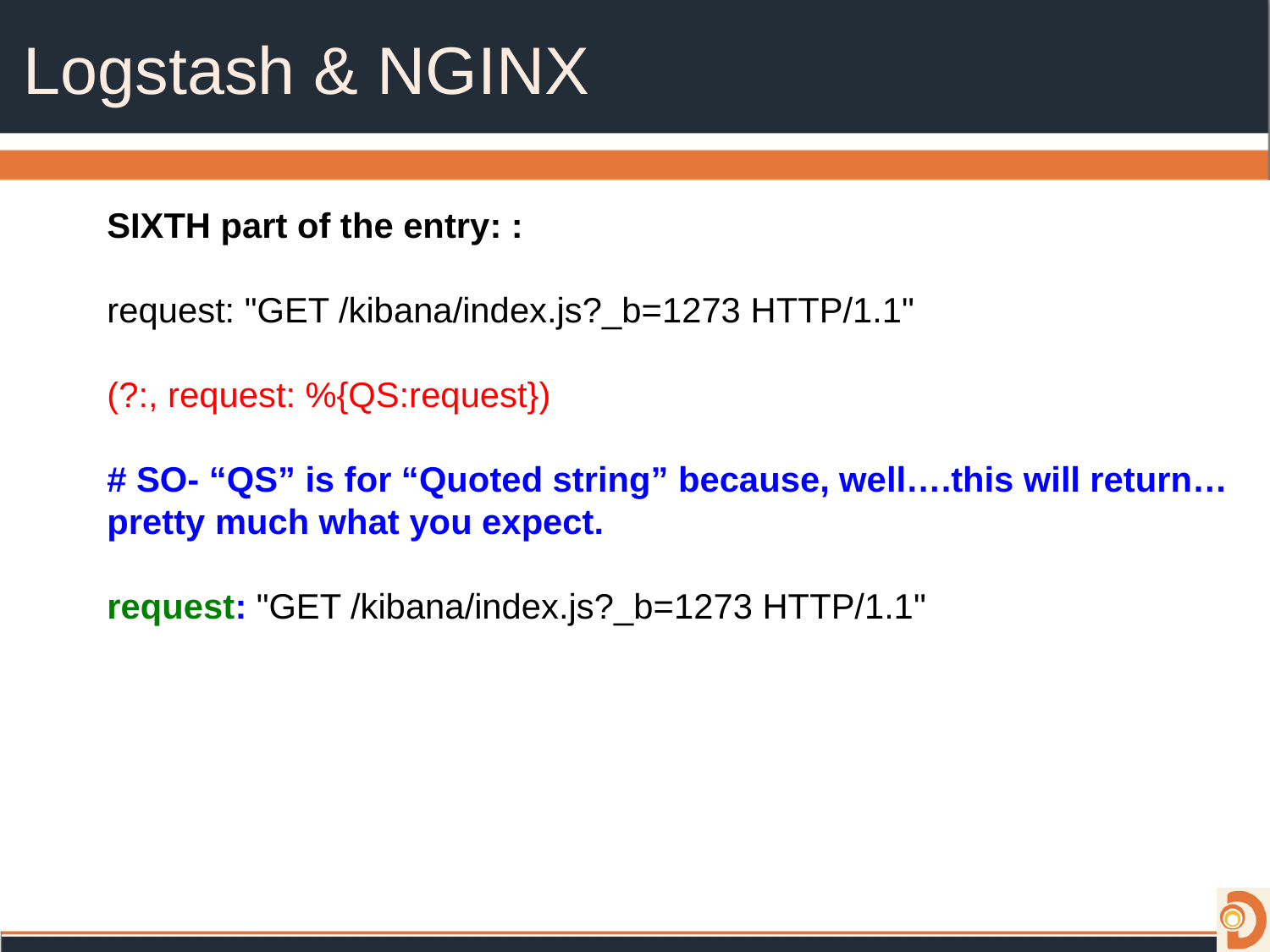

# Logstash & NGINX
SIXTH part of the entry: :

request: "GET /kibana/index.js?_b=1273 HTTP/1.1"

(?:, request: %{QS:request})

# SO- “QS” is for “Quoted string” because, well….this will return…pretty much what you expect.

request: "GET /kibana/index.js?_b=1273 HTTP/1.1"